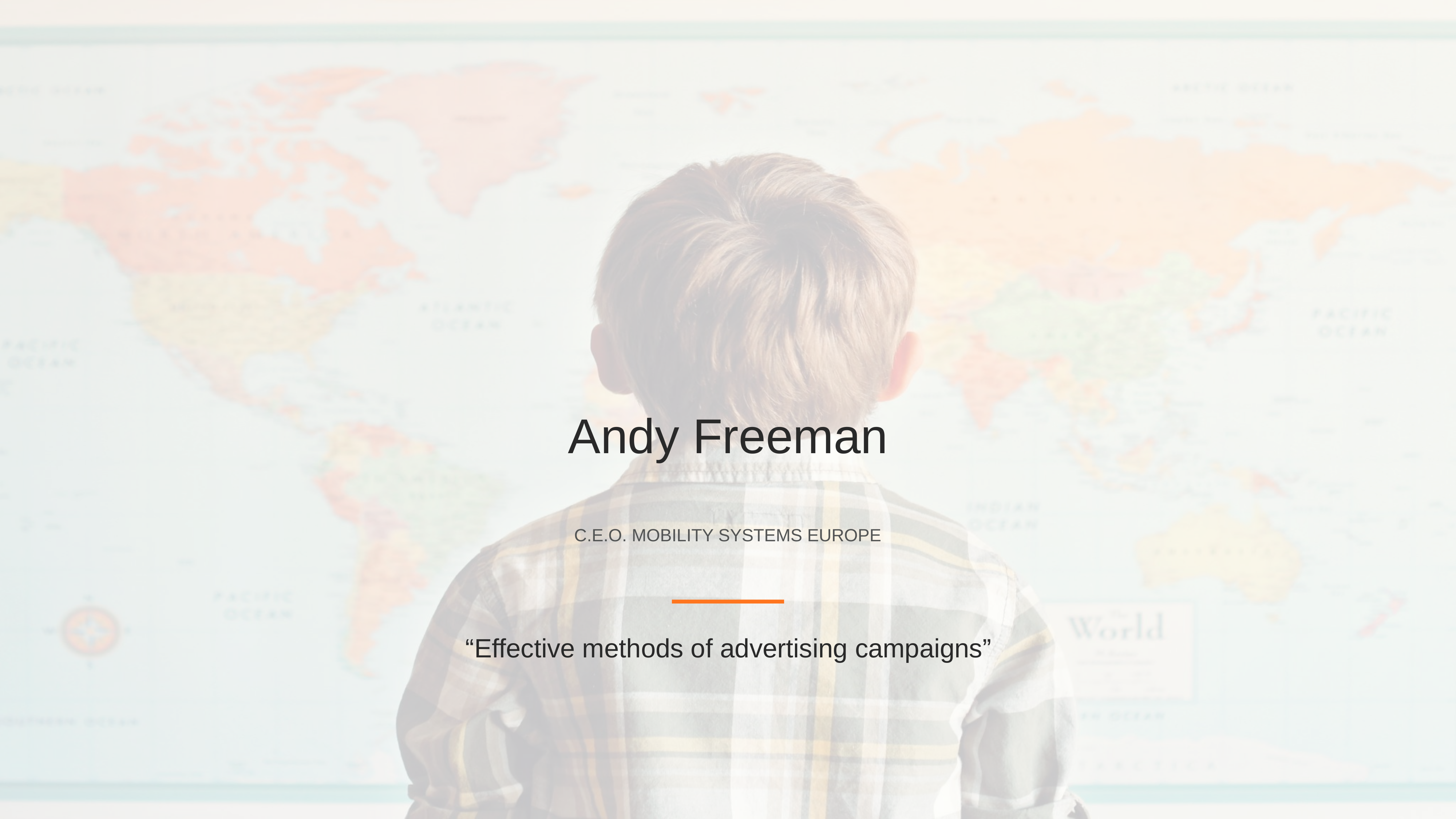

Andy Freeman
C.E.O. Mobility systems Europe

“Effective methods of advertising campaigns”